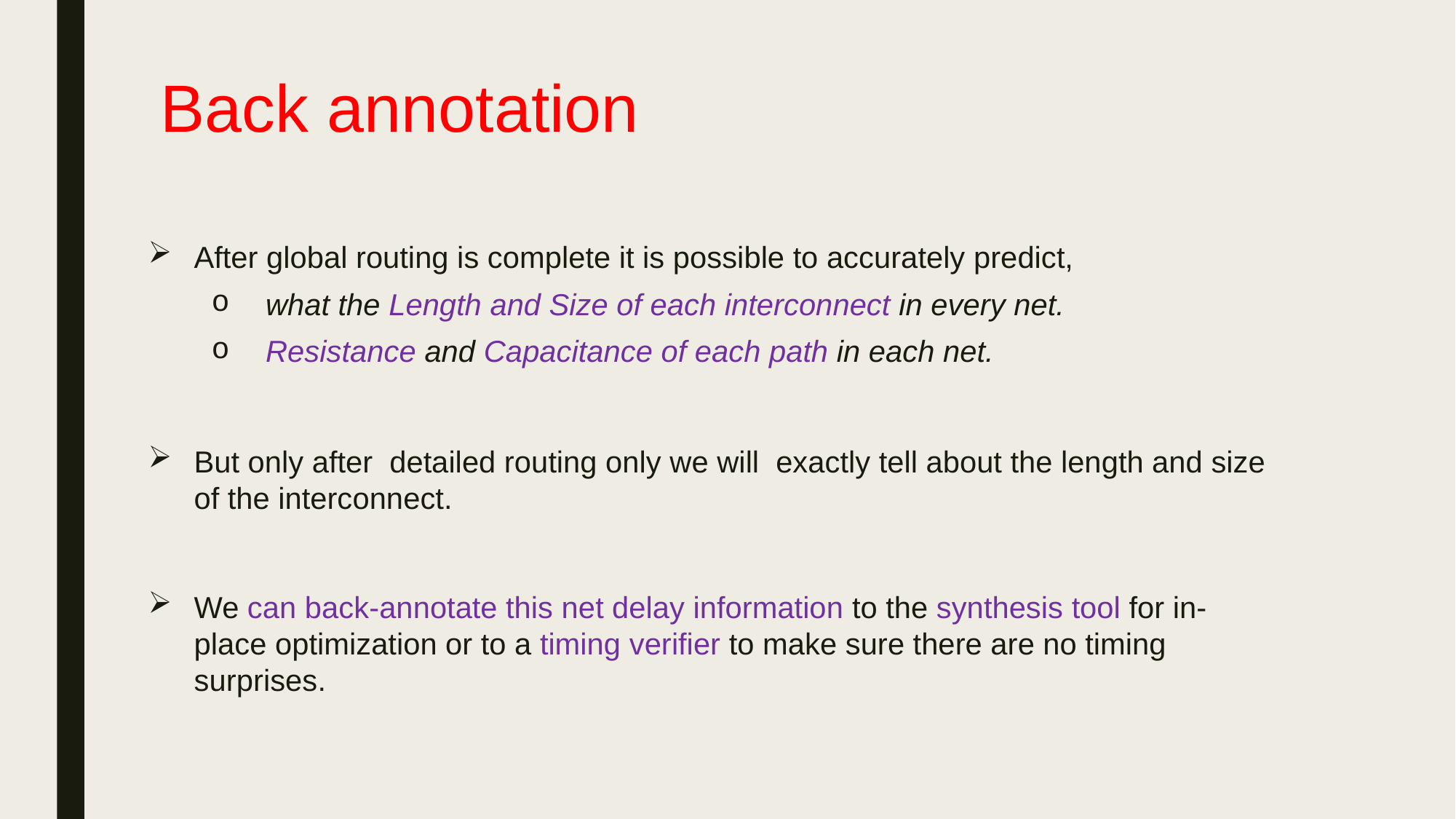

# Back annotation
After global routing is complete it is possible to accurately predict,
 what the Length and Size of each interconnect in every net.
 Resistance and Capacitance of each path in each net.

But only after  detailed routing only we will  exactly tell about the length and size of the interconnect.

We can back-annotate this net delay information to the synthesis tool for in-place optimization or to a timing verifier to make sure there are no timing surprises.